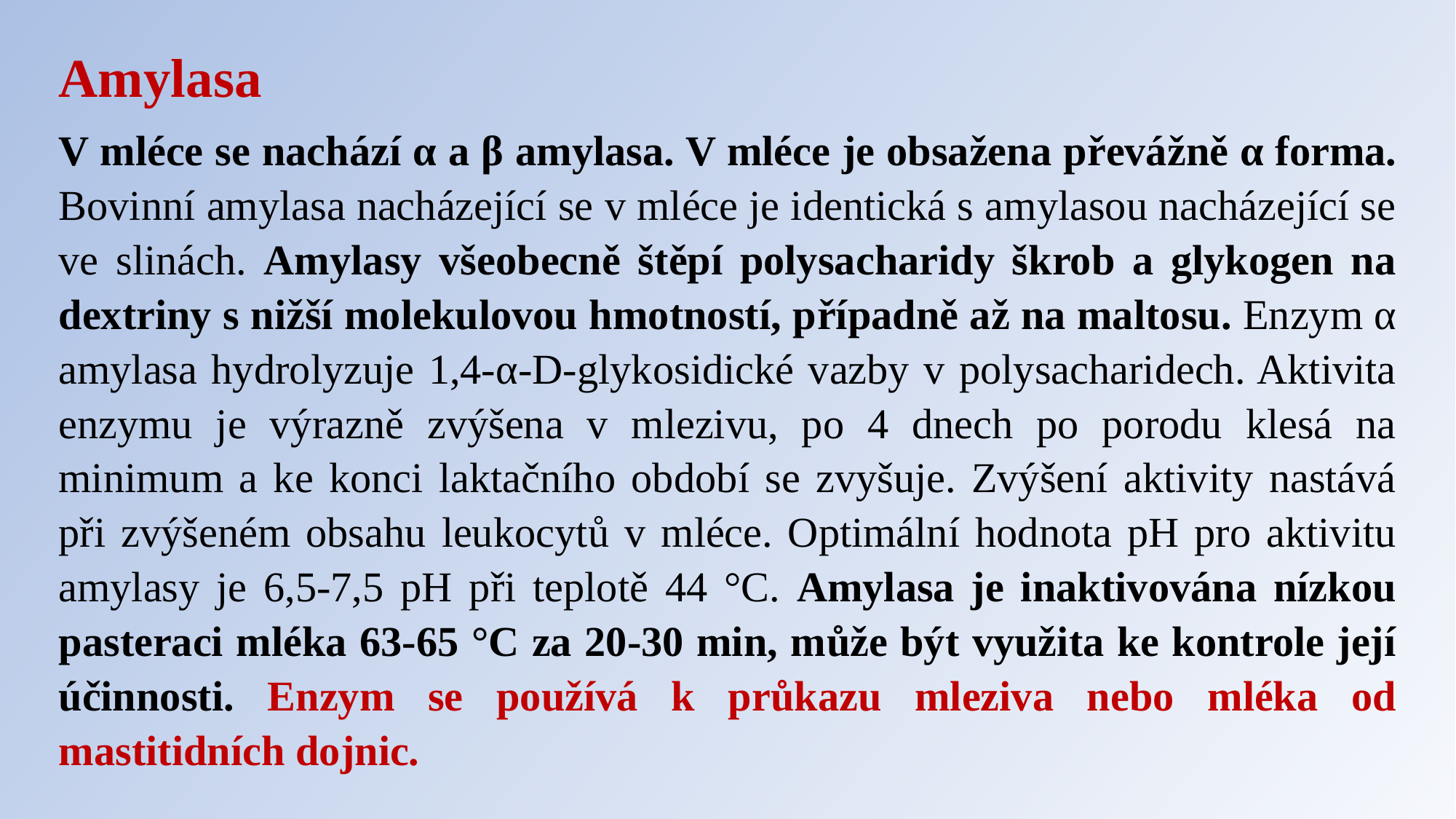

Amylasa
V mléce se nachází α a β amylasa. V mléce je obsažena převážně α forma. Bovinní amylasa nacházející se v mléce je identická s amylasou nacházející se ve slinách. Amylasy všeobecně štěpí polysacharidy škrob a glykogen na dextriny s nižší molekulovou hmotností, případně až na maltosu. Enzym α amylasa hydrolyzuje 1,4-α-D-glykosidické vazby v polysacharidech. Aktivita enzymu je výrazně zvýšena v mlezivu, po 4 dnech po porodu klesá na minimum a ke konci laktačního období se zvyšuje. Zvýšení aktivity nastává při zvýšeném obsahu leukocytů v mléce. Optimální hodnota pH pro aktivitu amylasy je 6,5-7,5 pH při teplotě 44 °C. Amylasa je inaktivována nízkou pasteraci mléka 63-65 °C za 20-30 min, může být využita ke kontrole její účinnosti. Enzym se používá k průkazu mleziva nebo mléka od mastitidních dojnic.